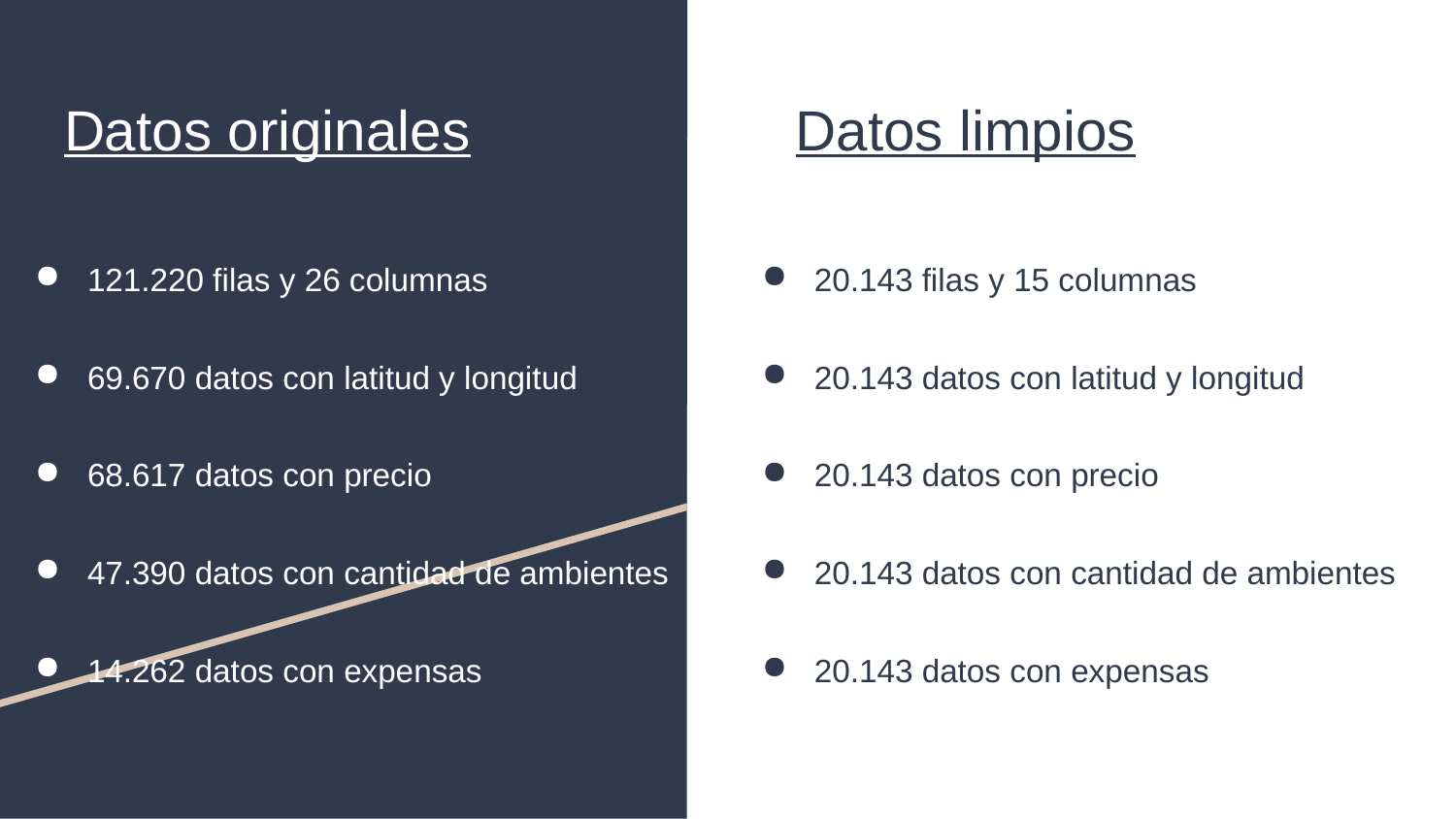

# Datos originales
Datos limpios
121.220 filas y 26 columnas
69.670 datos con latitud y longitud
68.617 datos con precio
47.390 datos con cantidad de ambientes
14.262 datos con expensas
20.143 filas y 15 columnas
20.143 datos con latitud y longitud
20.143 datos con precio
20.143 datos con cantidad de ambientes
20.143 datos con expensas